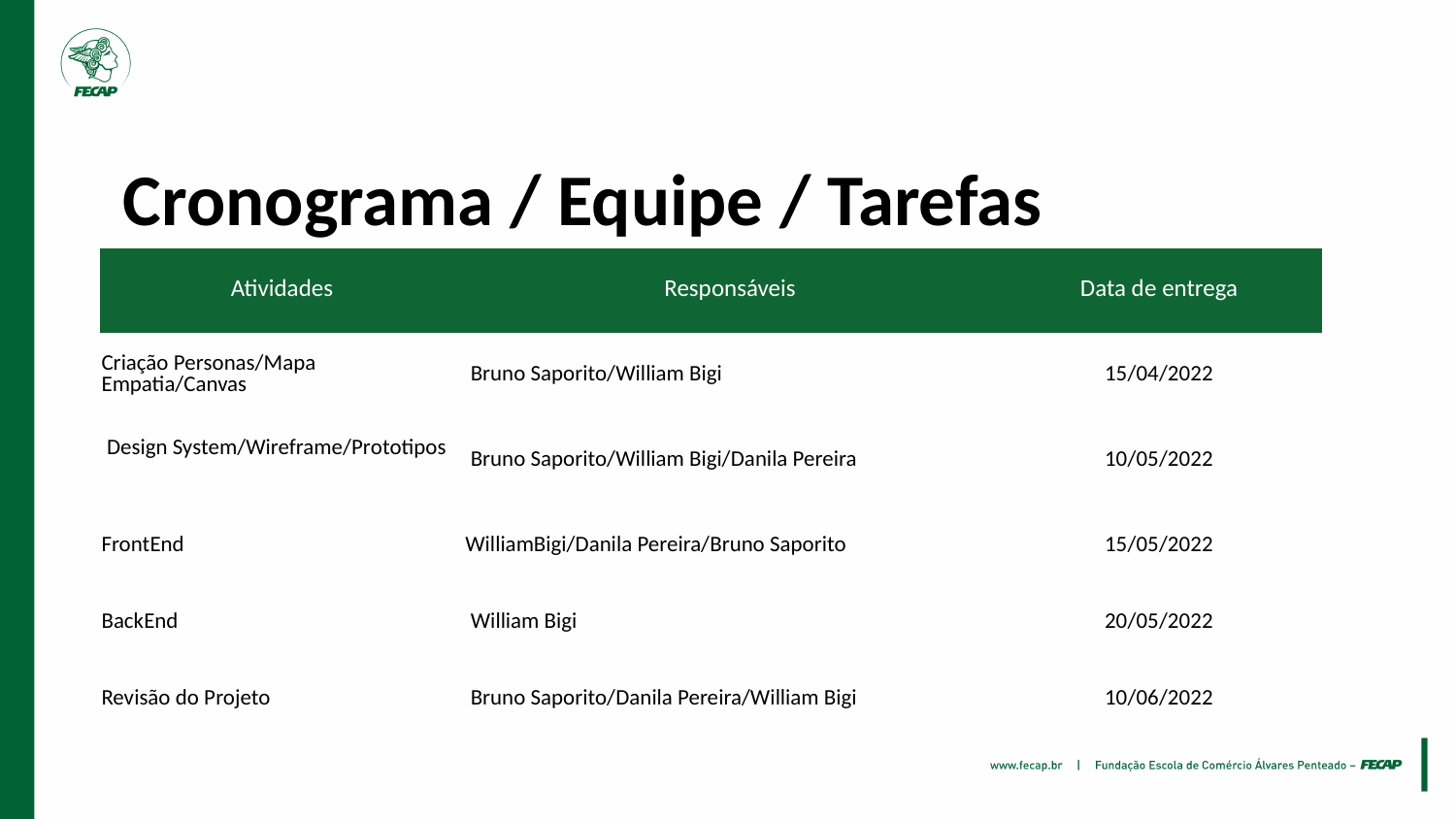

Cronograma / Equipe / Tarefas
| Atividades | Responsáveis | Data de entrega |
| --- | --- | --- |
| Criação Personas/Mapa Empatia/Canvas | Bruno Saporito/William Bigi | 15/04/2022 |
| Design System/Wireframe/Prototipos | Bruno Saporito/William Bigi/Danila Pereira | 10/05/2022 |
| FrontEnd | WilliamBigi/Danila Pereira/Bruno Saporito | 15/05/2022 |
| BackEnd | William Bigi | 20/05/2022 |
| Revisão do Projeto | Bruno Saporito/Danila Pereira/William Bigi | 10/06/2022 |